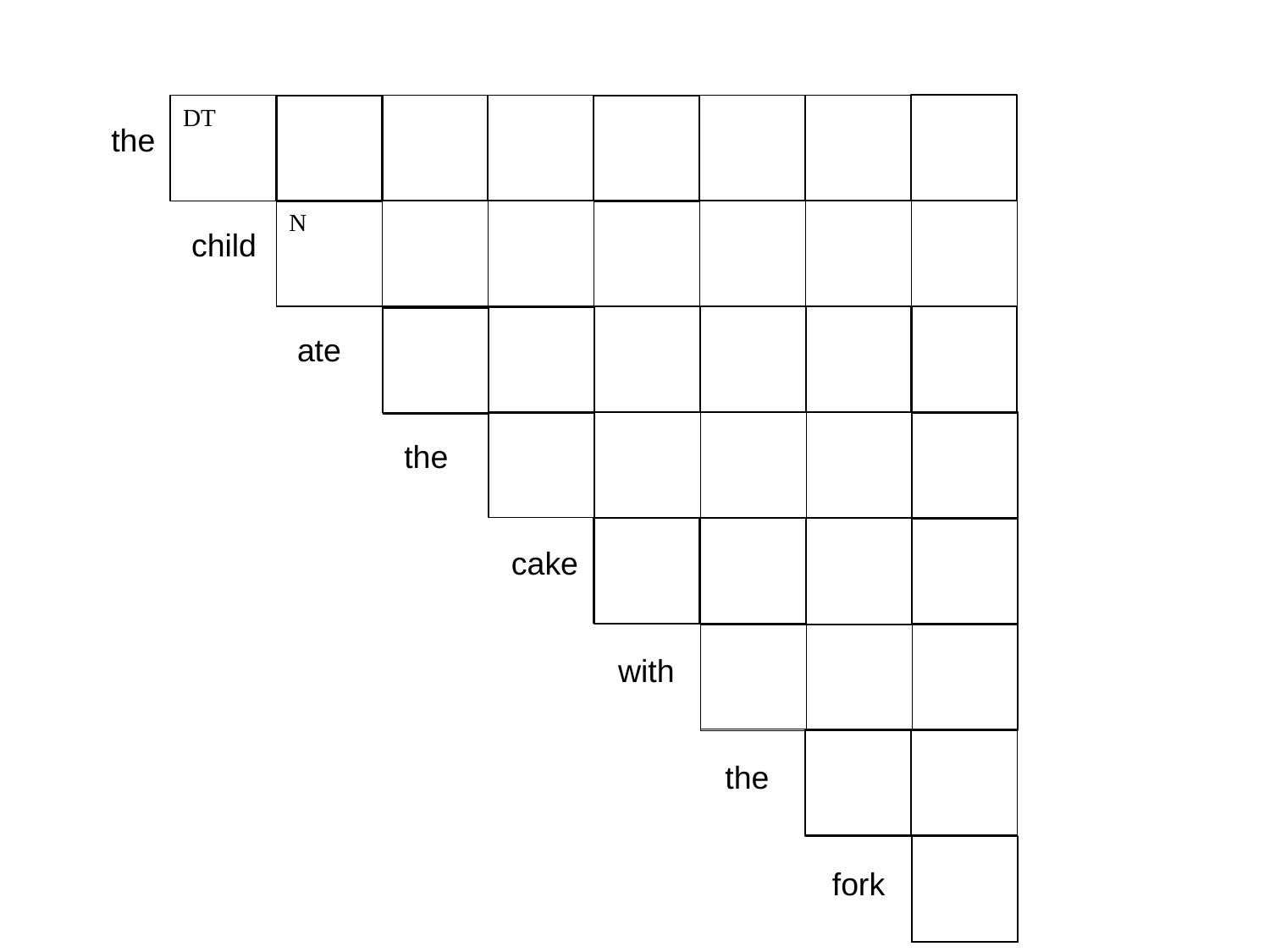

DT

the

N

child

ate

the

cake

with

the

fork